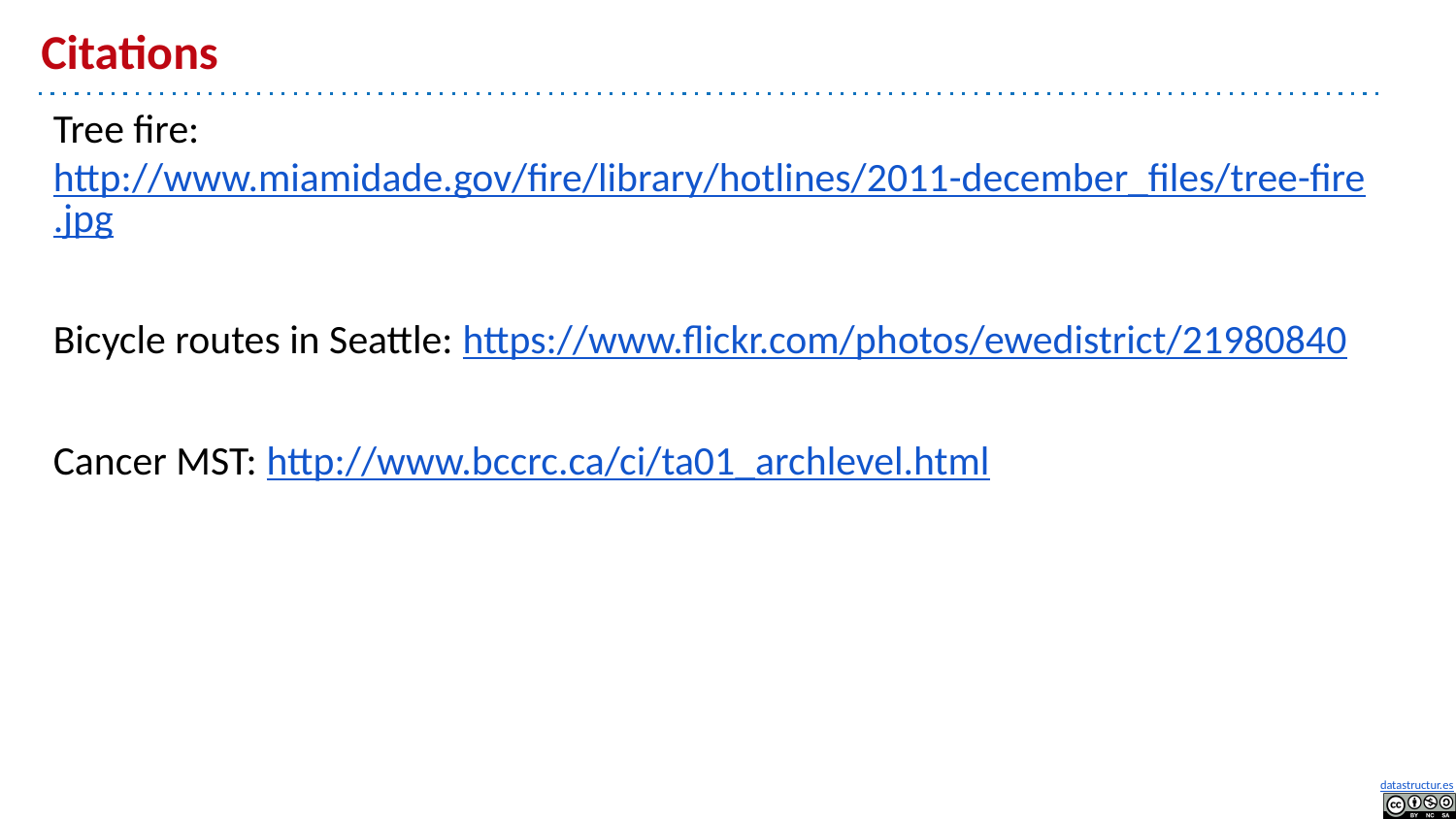

# Citations
Tree fire: http://www.miamidade.gov/fire/library/hotlines/2011-december_files/tree-fire.jpg

Bicycle routes in Seattle: https://www.flickr.com/photos/ewedistrict/21980840

Cancer MST: http://www.bccrc.ca/ci/ta01_archlevel.html